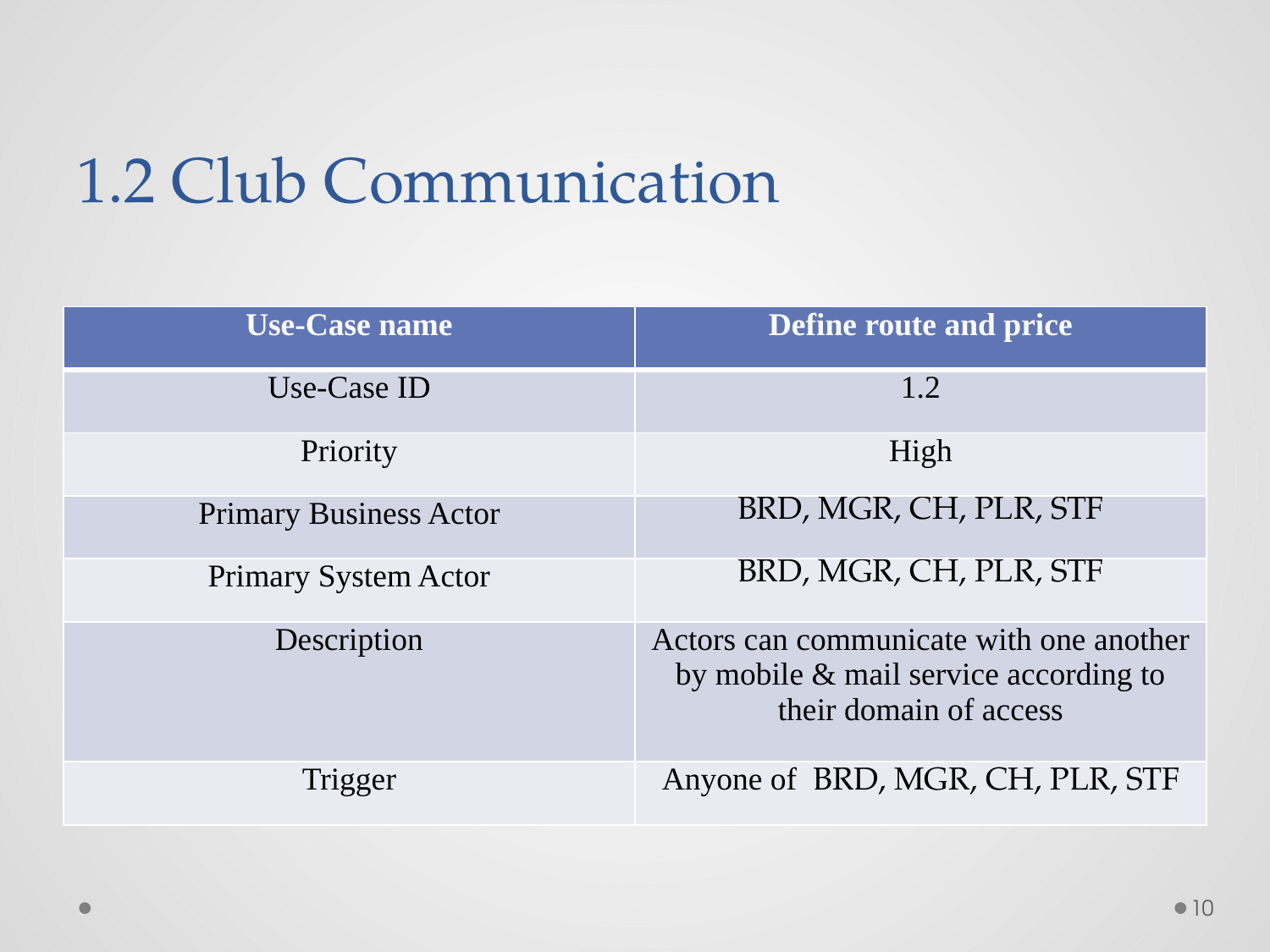

# 1.2 Club Communication
| Use-Case name | Define route and price |
| --- | --- |
| Use-Case ID | 1.2 |
| Priority | High |
| Primary Business Actor | BRD, MGR, CH, PLR, STF |
| Primary System Actor | BRD, MGR, CH, PLR, STF |
| Description | Actors can communicate with one another by mobile & mail service according to their domain of access |
| Trigger | Anyone of BRD, MGR, CH, PLR, STF |
10